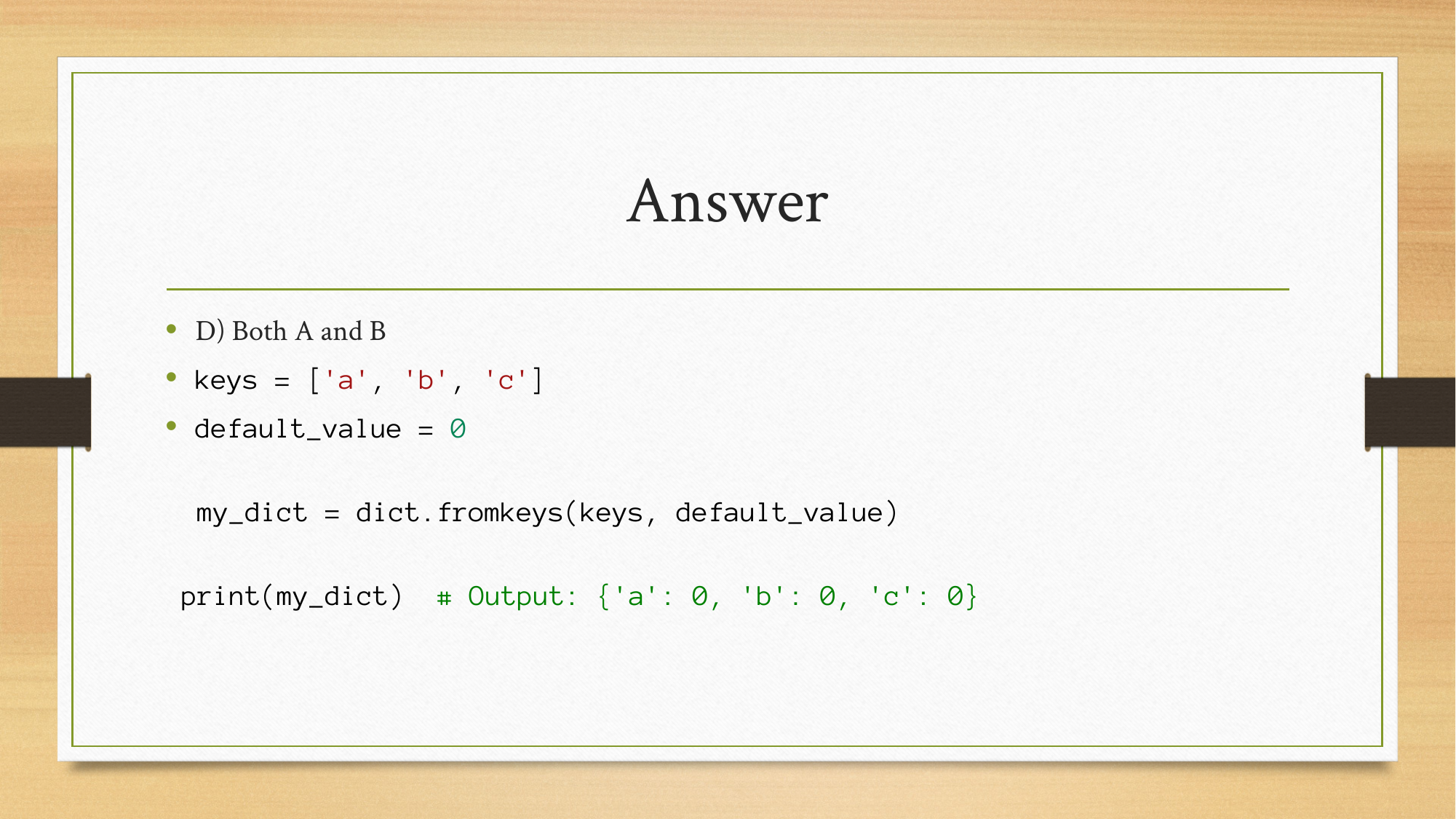

# Answer
D) Both A and B
keys = ['a', 'b', 'c']
default_value = 0
  my_dict = dict.fromkeys(keys, default_value)
 print(my_dict)  # Output: {'a': 0, 'b': 0, 'c': 0}